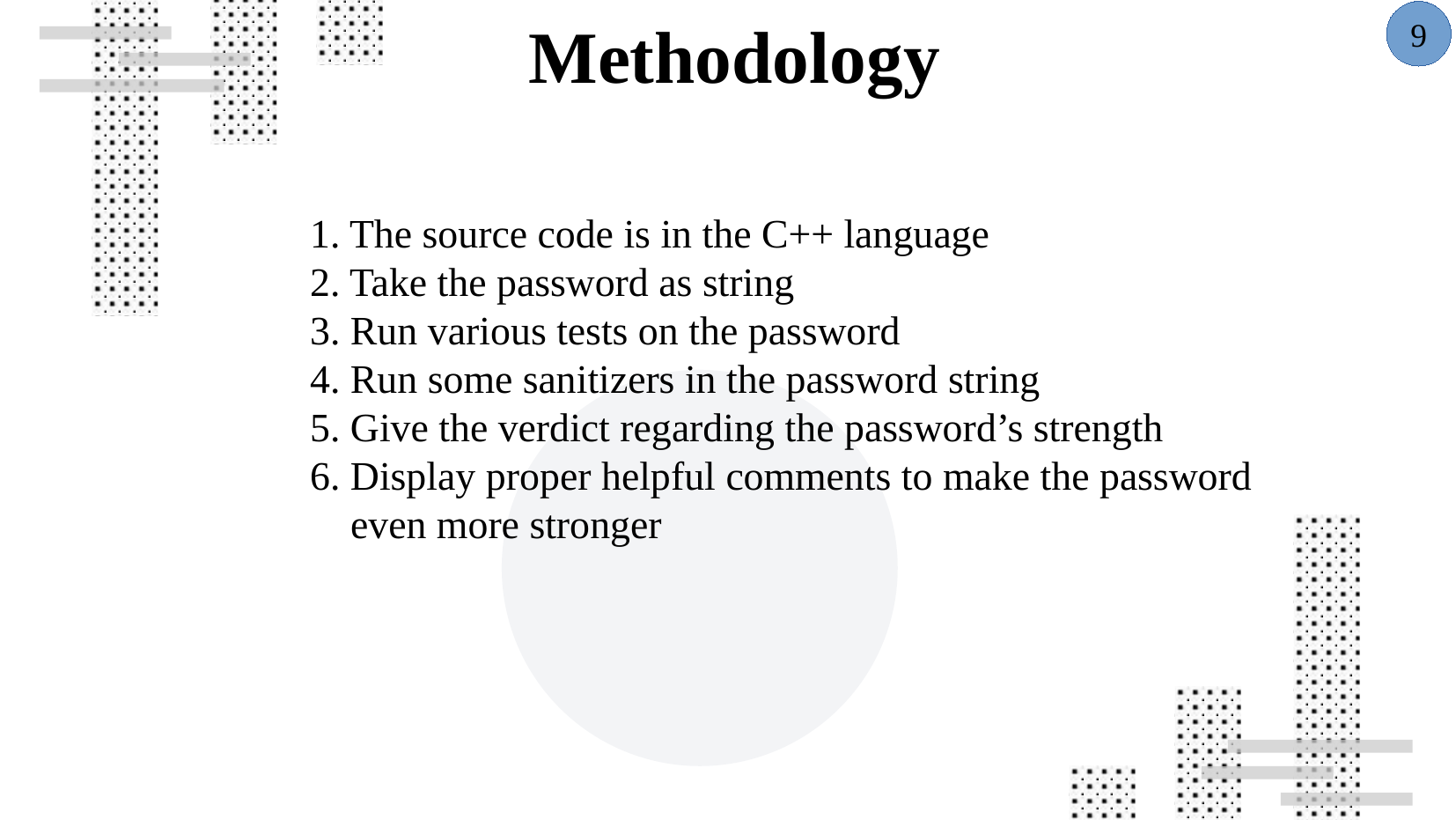

9
Methodology
1. The source code is in the C++ language
2. Take the password as string
3. Run various tests on the password
4. Run some sanitizers in the password string
5. Give the verdict regarding the password’s strength
6. Display proper helpful comments to make the password
    even more stronger